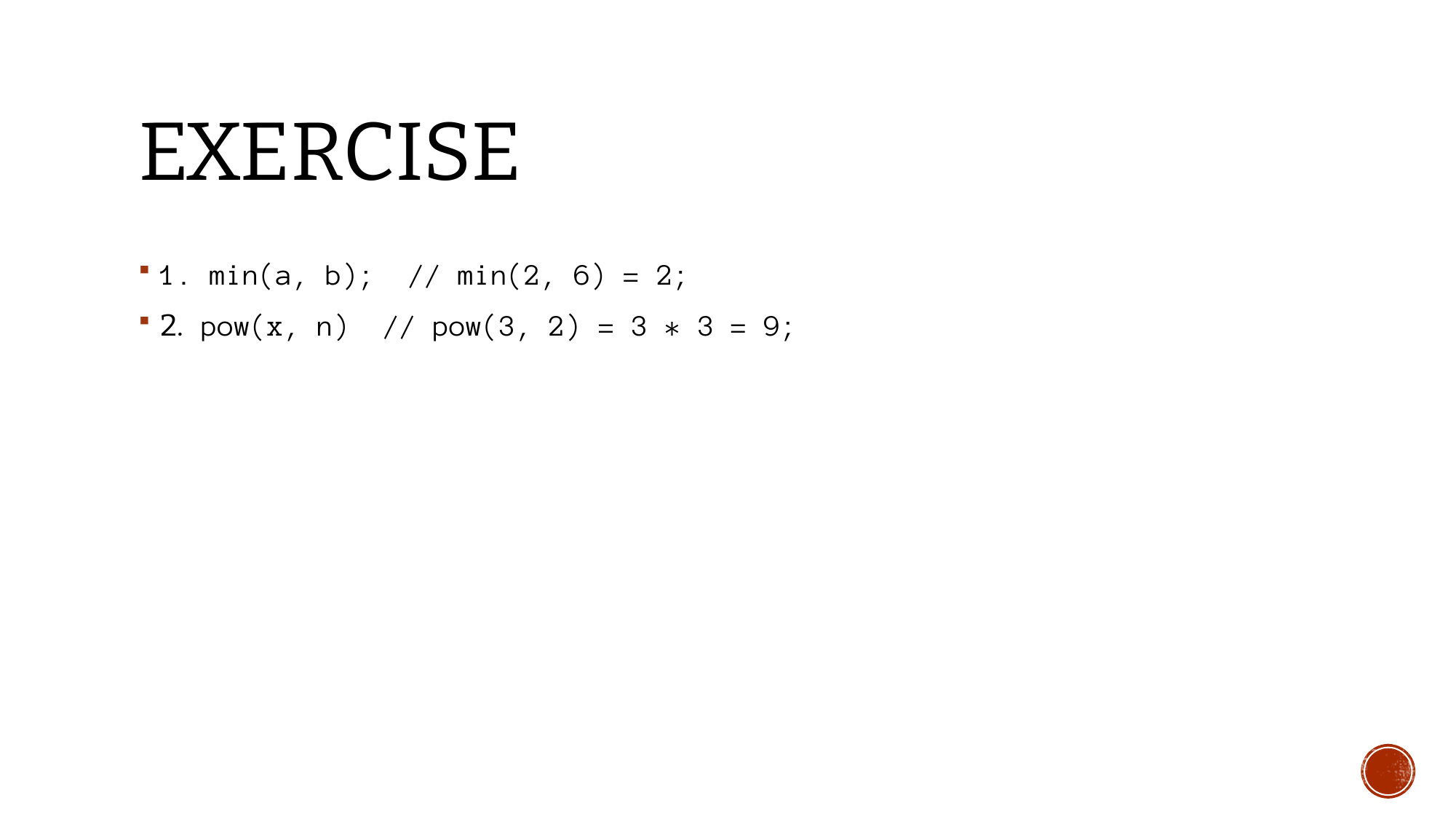

# exercise
1. min(a, b);  // min(2, 6) = 2;
2.   pow(x, n)  // pow(3, 2) = 3 * 3 = 9;